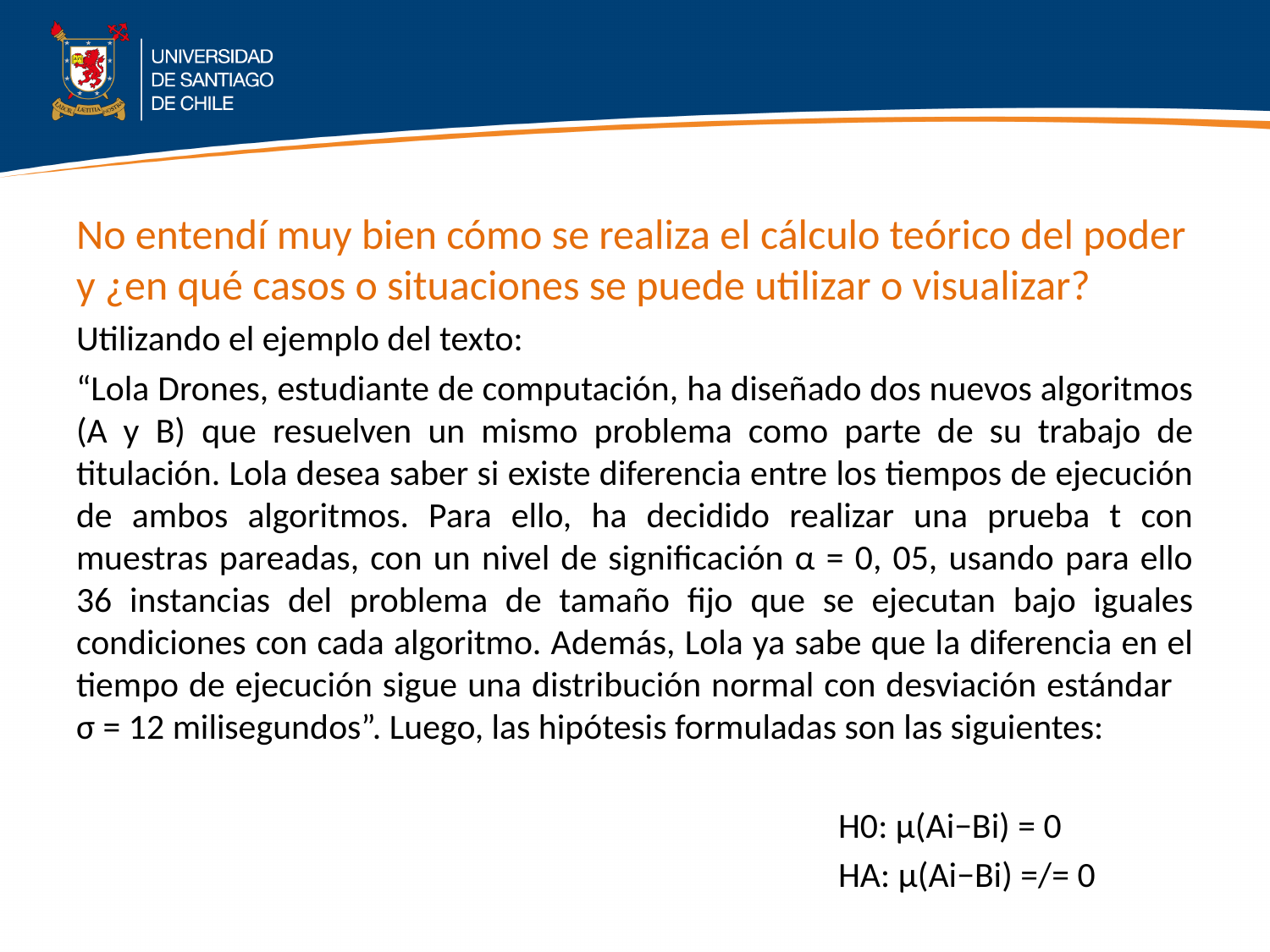

No entendí muy bien cómo se realiza el cálculo teórico del poder y ¿en qué casos o situaciones se puede utilizar o visualizar?
Utilizando el ejemplo del texto:
“Lola Drones, estudiante de computación, ha diseñado dos nuevos algoritmos (A y B) que resuelven un mismo problema como parte de su trabajo de titulación. Lola desea saber si existe diferencia entre los tiempos de ejecución de ambos algoritmos. Para ello, ha decidido realizar una prueba t con muestras pareadas, con un nivel de significación α = 0, 05, usando para ello 36 instancias del problema de tamaño fijo que se ejecutan bajo iguales condiciones con cada algoritmo. Además, Lola ya sabe que la diferencia en el tiempo de ejecución sigue una distribución normal con desviación estándar   σ = 12 milisegundos”. Luego, las hipótesis formuladas son las siguientes:

						H0: µ(Ai−Bi) = 0
						HA: µ(Ai−Bi) =/= 0